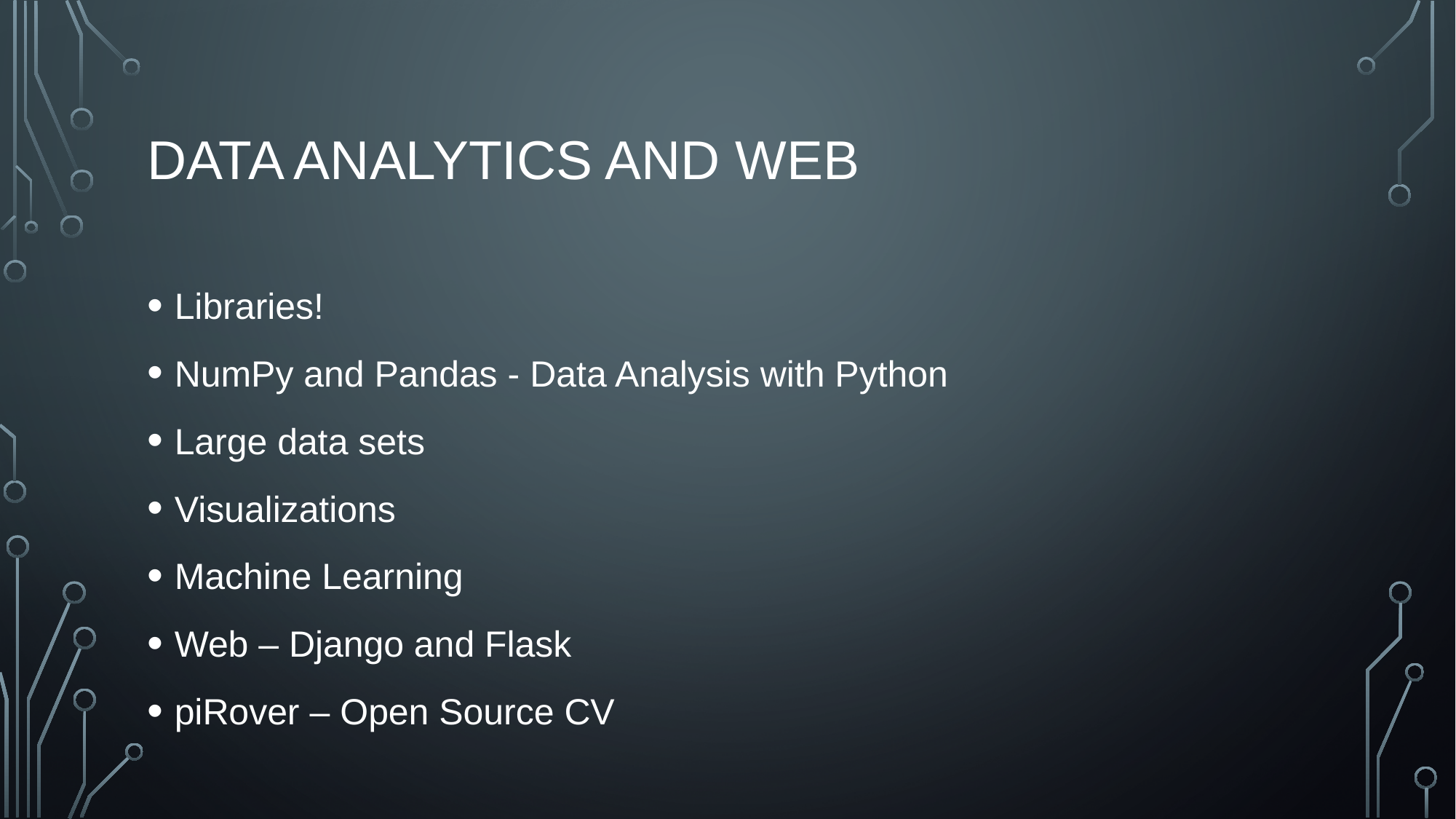

# Data Analytics and Web
Libraries!
NumPy and Pandas - Data Analysis with Python
Large data sets
Visualizations
Machine Learning
Web – Django and Flask
piRover – Open Source CV